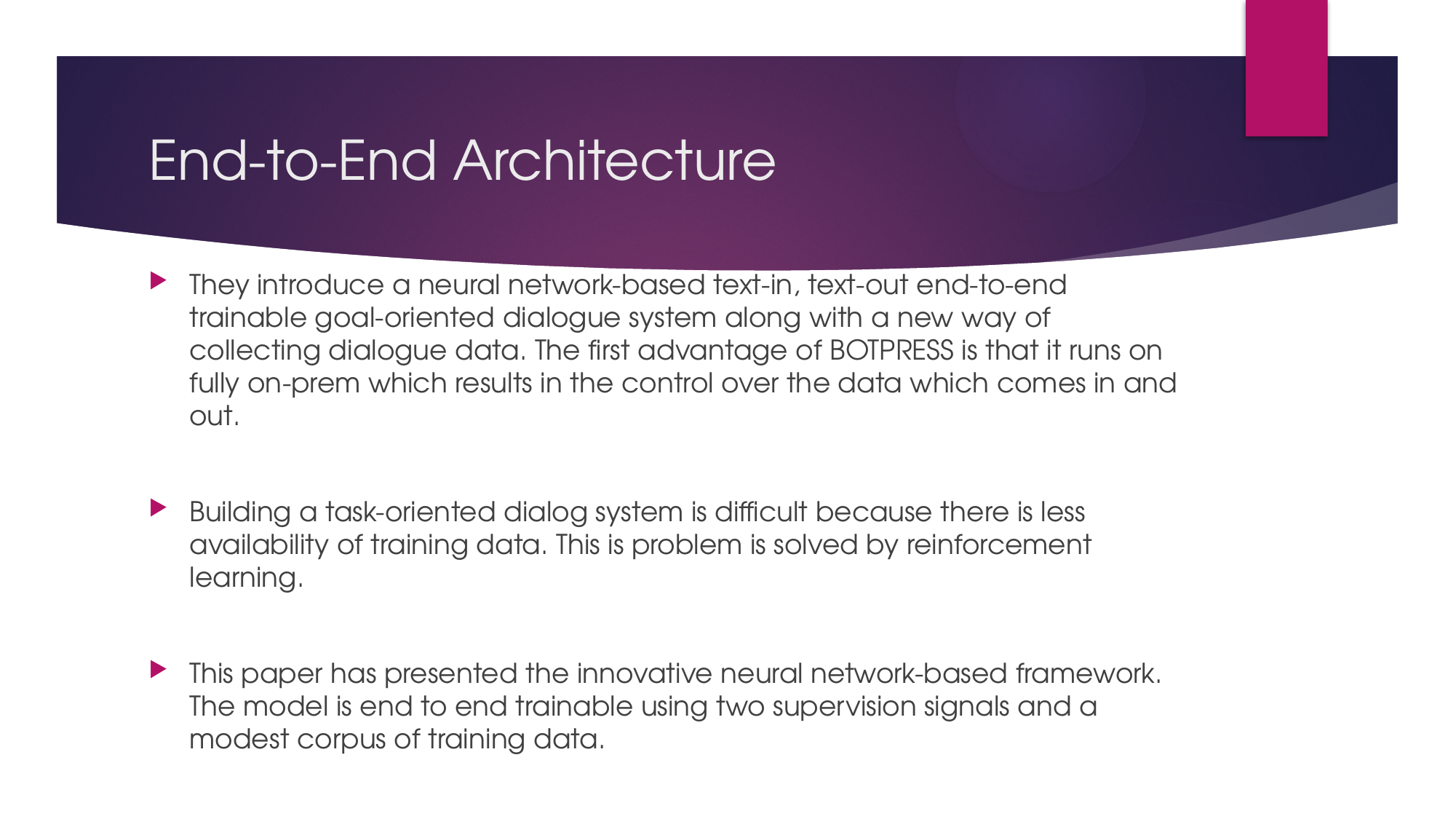

# End-to-End Architecture
They introduce a neural network-based text-in, text-out end-to-end trainable goal-oriented dialogue system along with a new way of collecting dialogue data. The first advantage of BOTPRESS is that it runs on fully on-prem which results in the control over the data which comes in and out.

Building a task-oriented dialog system is difficult because there is less availability of training data. This is problem is solved by reinforcement learning.

This paper has presented the innovative neural network-based framework. The model is end to end trainable using two supervision signals and a modest corpus of training data.